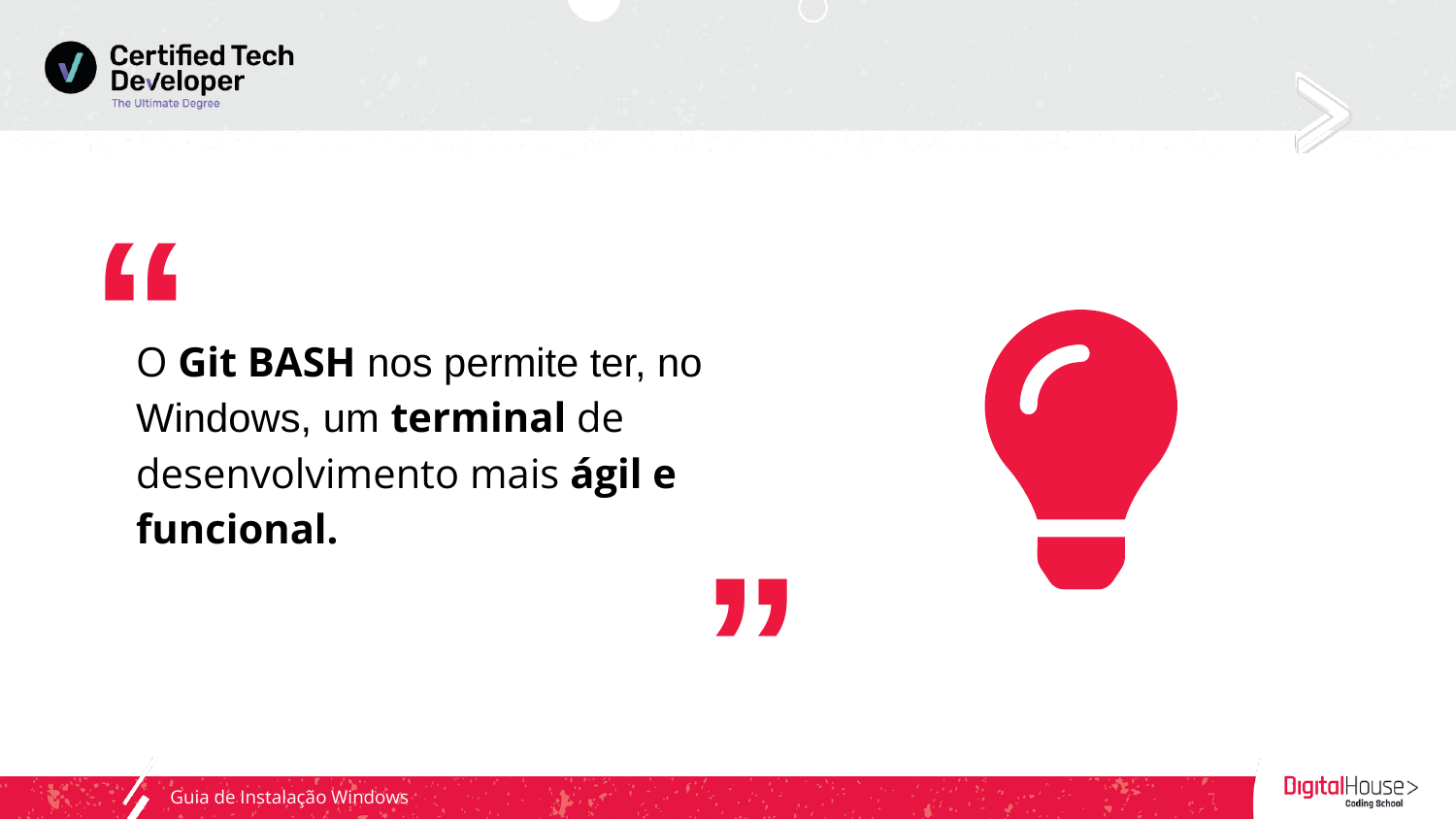

“

O Git BASH nos permite ter, no Windows, um terminal de desenvolvimento mais ágil e funcional.
”